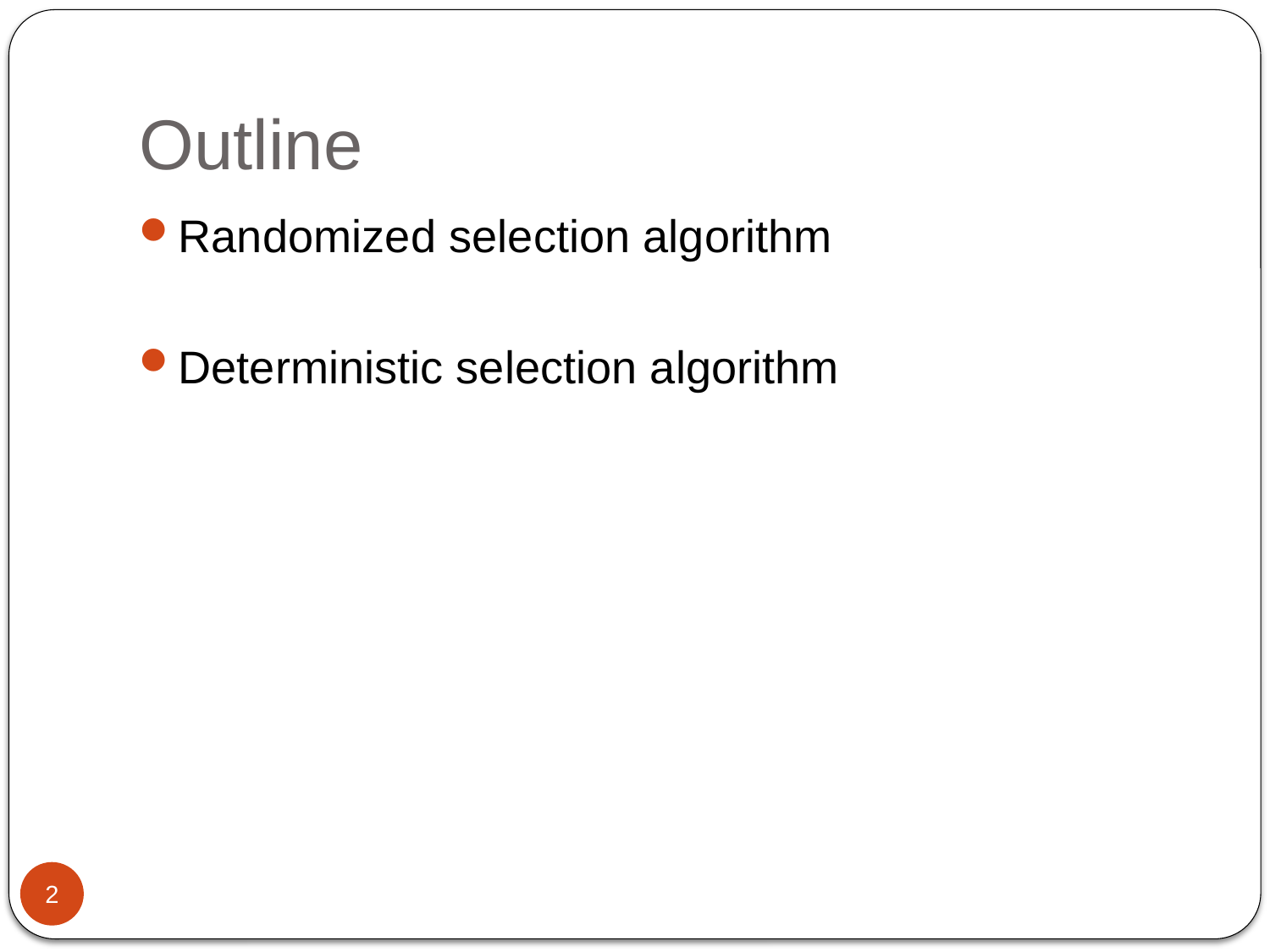

# Outline
Randomized selection algorithm

Deterministic selection algorithm
2